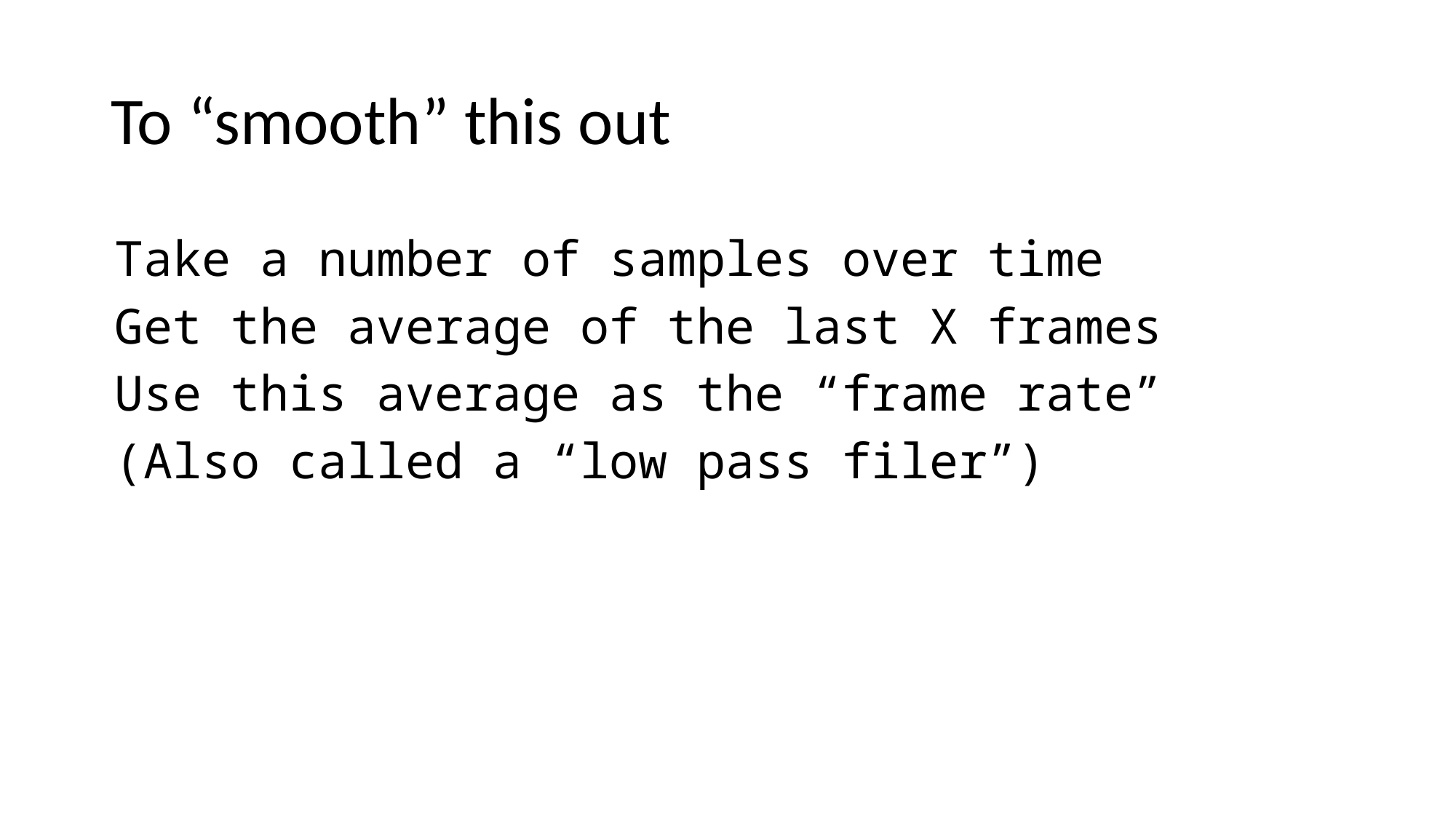

# To “smooth” this out
Take a number of samples over time
Get the average of the last X frames
Use this average as the “frame rate”
(Also called a “low pass filer”)